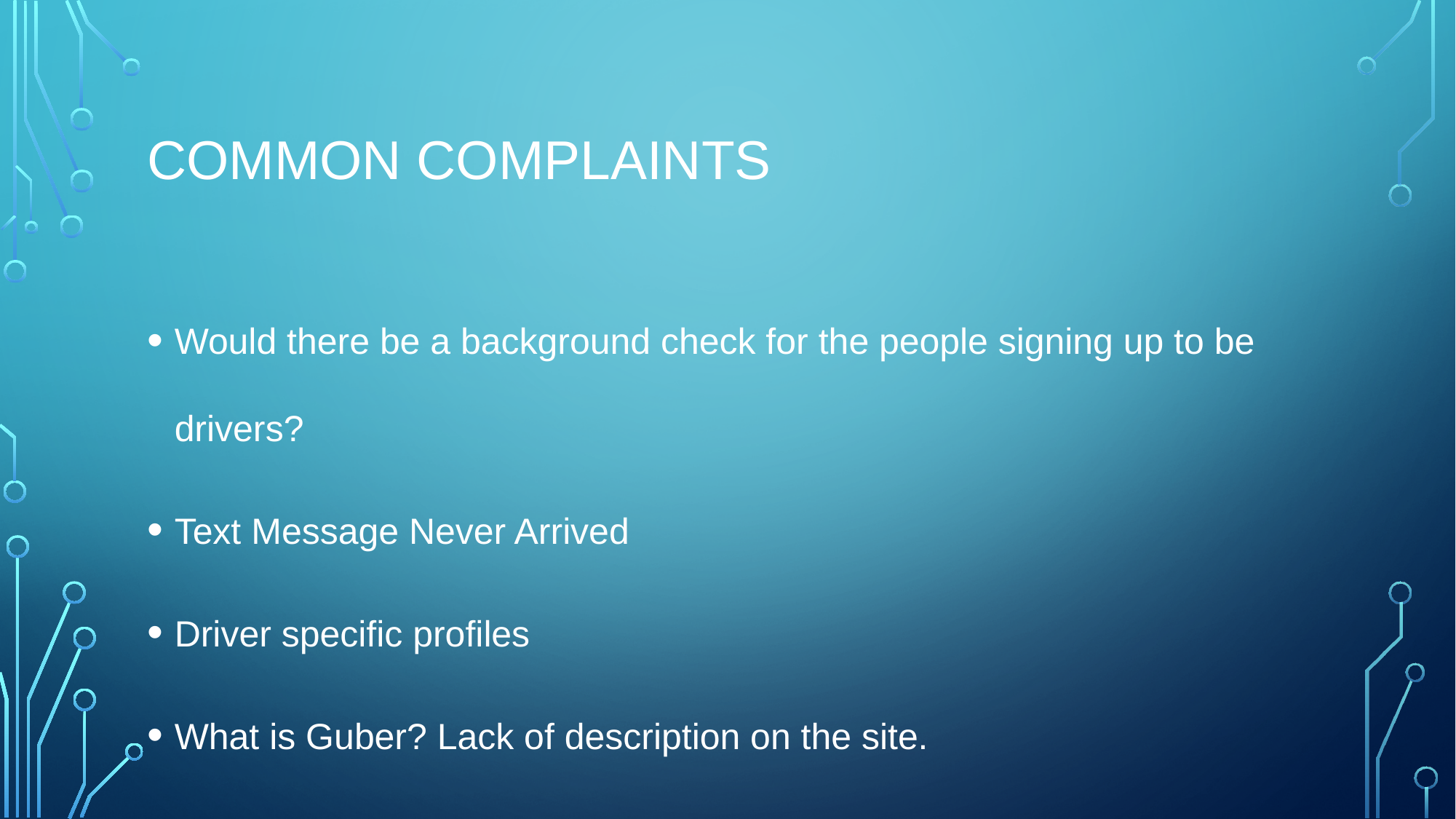

# Common Complaints
Would there be a background check for the people signing up to be drivers?
Text Message Never Arrived
Driver specific profiles
What is Guber? Lack of description on the site.